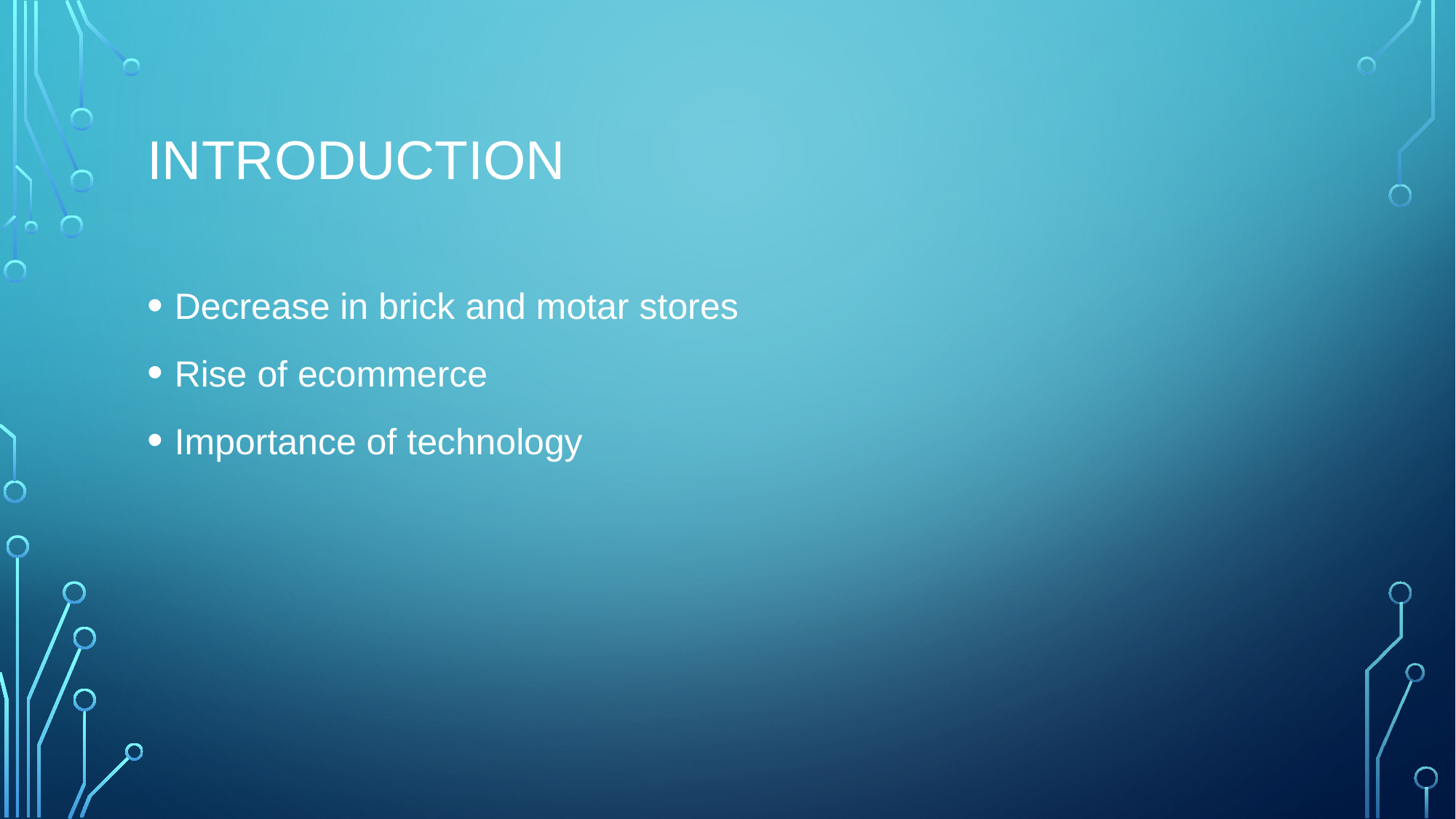

# introduction
Decrease in brick and motar stores
Rise of ecommerce
Importance of technology